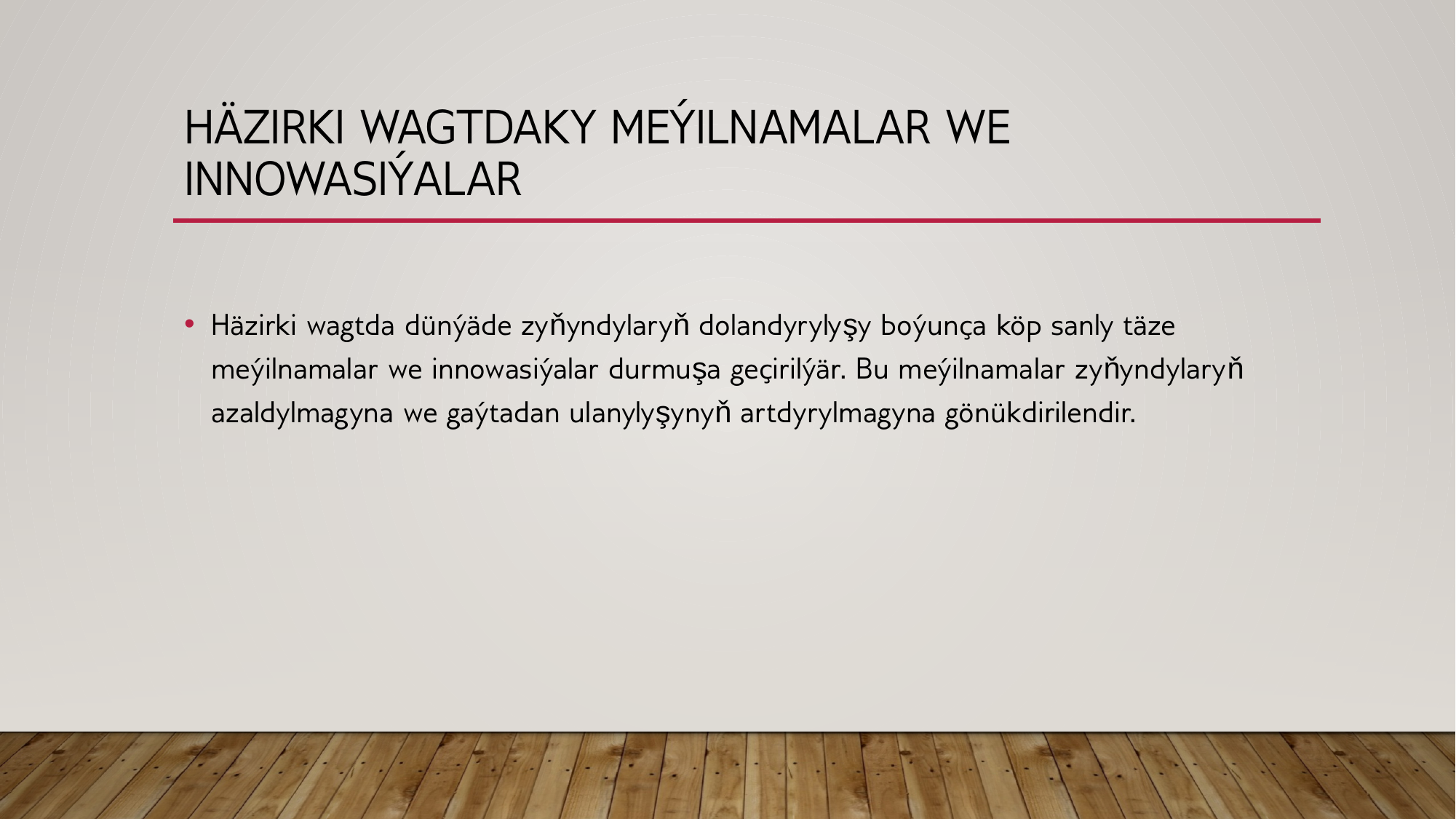

# Häzirki Wagtdaky Meýilnamalar we Innowasiýalar

Häzirki wagtda dünýäde zyňyndylaryň dolandyrylyşy boýunça köp sanly täze meýilnamalar we innowasiýalar durmuşa geçirilýär. Bu meýilnamalar zyňyndylaryň azaldylmagyna we gaýtadan ulanylyşynyň artdyrylmagyna gönükdirilendir.